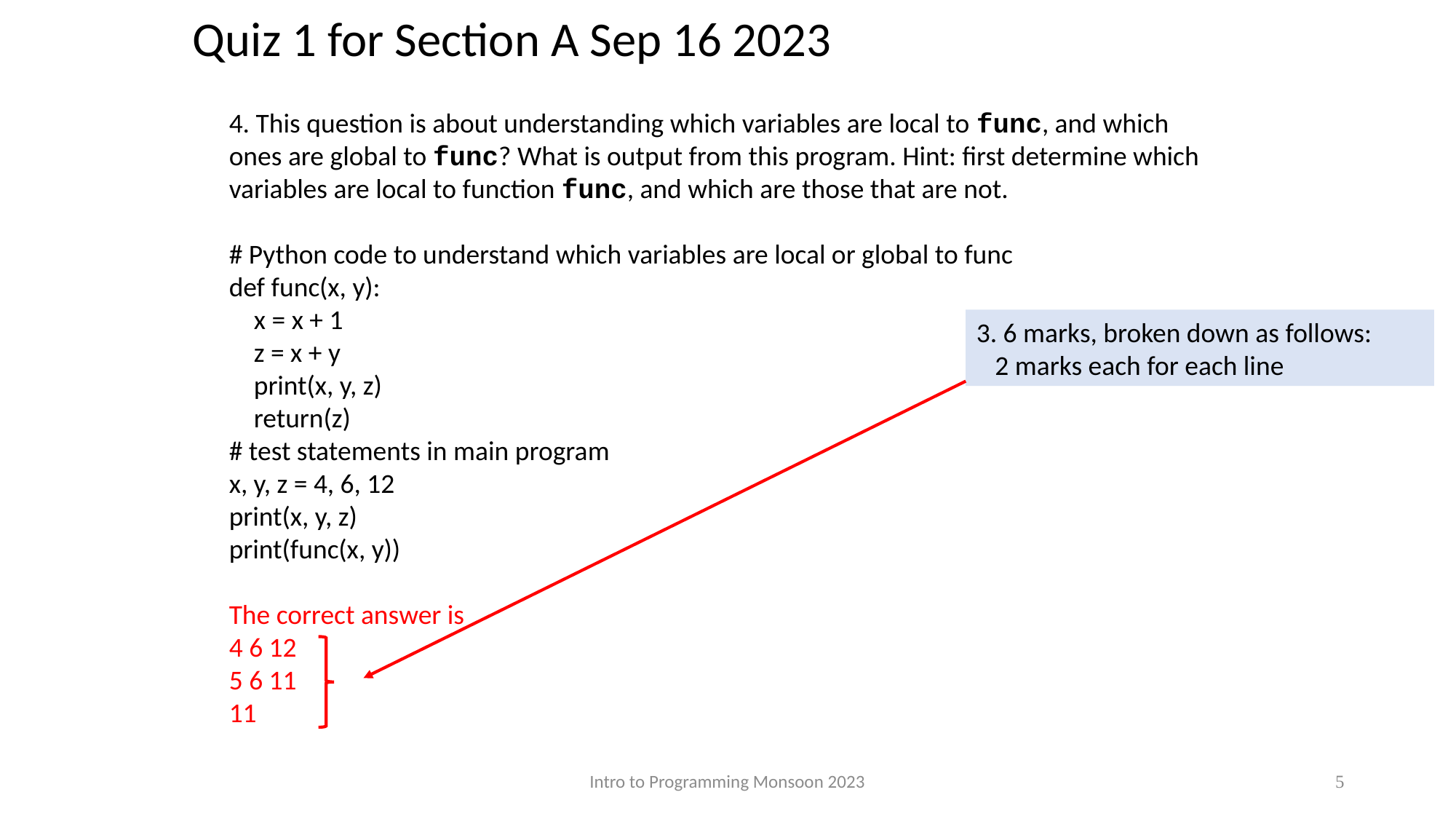

# Quiz 1 for Section A Sep 16 2023
4. This question is about understanding which variables are local to func, and which ones are global to func? What is output from this program. Hint: first determine which variables are local to function func, and which are those that are not.

# Python code to understand which variables are local or global to func
def func(x, y):
    x = x + 1
    z = x + y
    print(x, y, z)
    return(z)
# test statements in main program
x, y, z = 4, 6, 12
print(x, y, z)
print(func(x, y))

The correct answer is
4 6 12
5 6 11
11

3. 6 marks, broken down as follows:
   2 marks each for each line

Intro to Programming Monsoon 2023
5